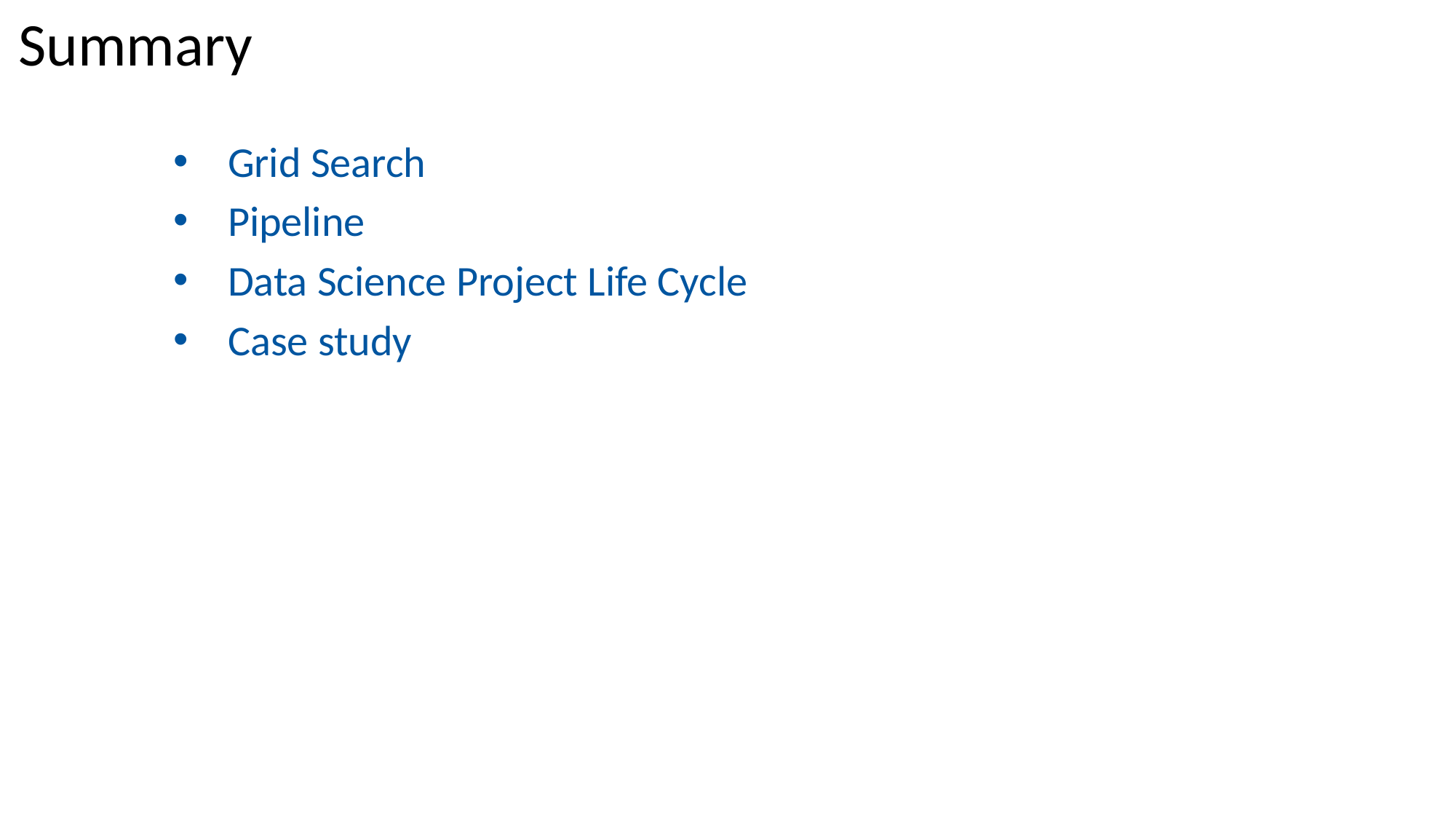

Summary
Grid Search
Pipeline
Data Science Project Life Cycle
Case study